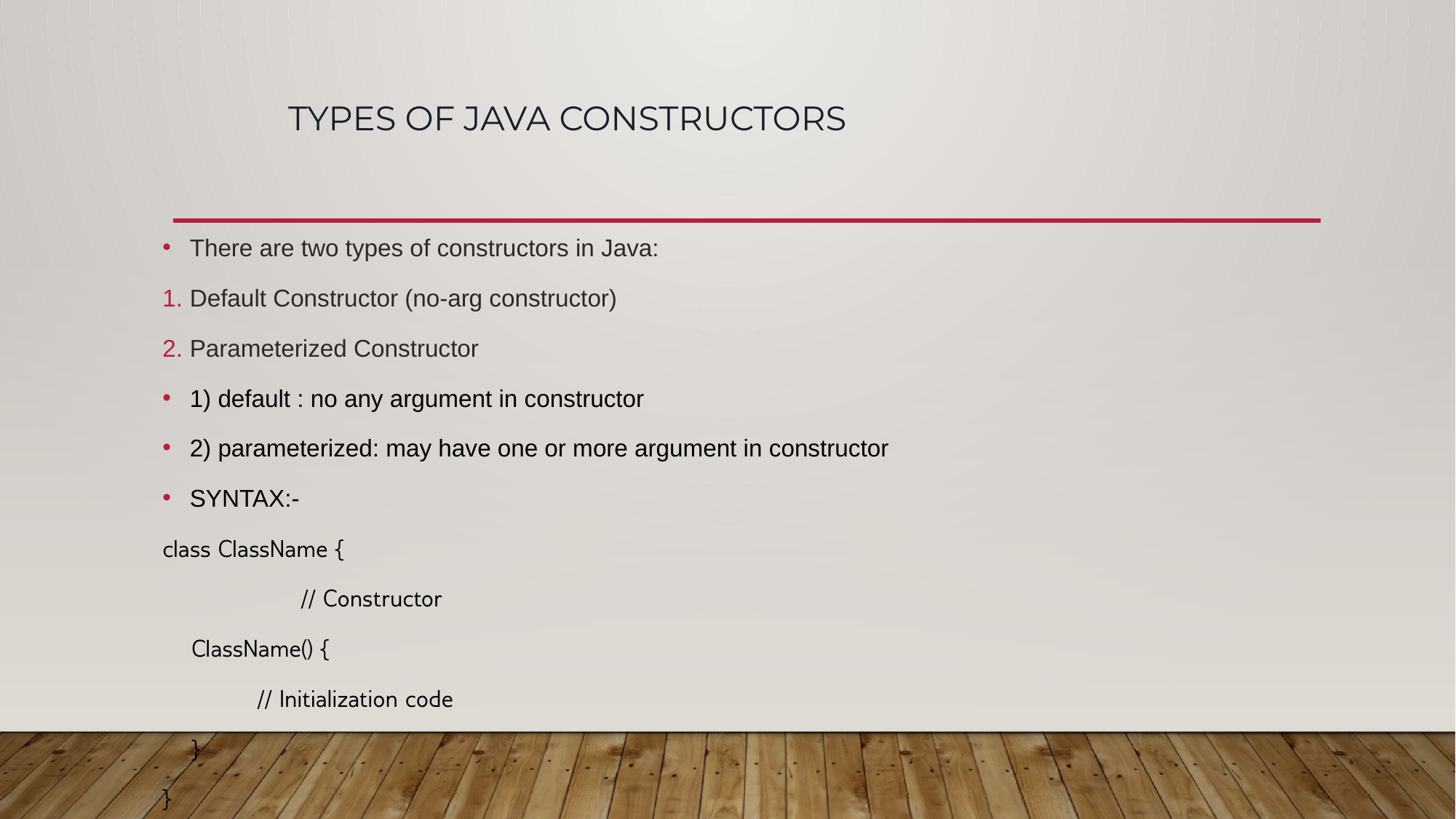

# Types of Java Constructors
There are two types of constructors in Java:
Default Constructor (no-arg constructor)
Parameterized Constructor
1) default : no any argument in constructor
2) parameterized: may have one or more argument in constructor
SYNTAX:-
class ClassName {
                   // Constructor
    ClassName() {
             // Initialization code
    }
}